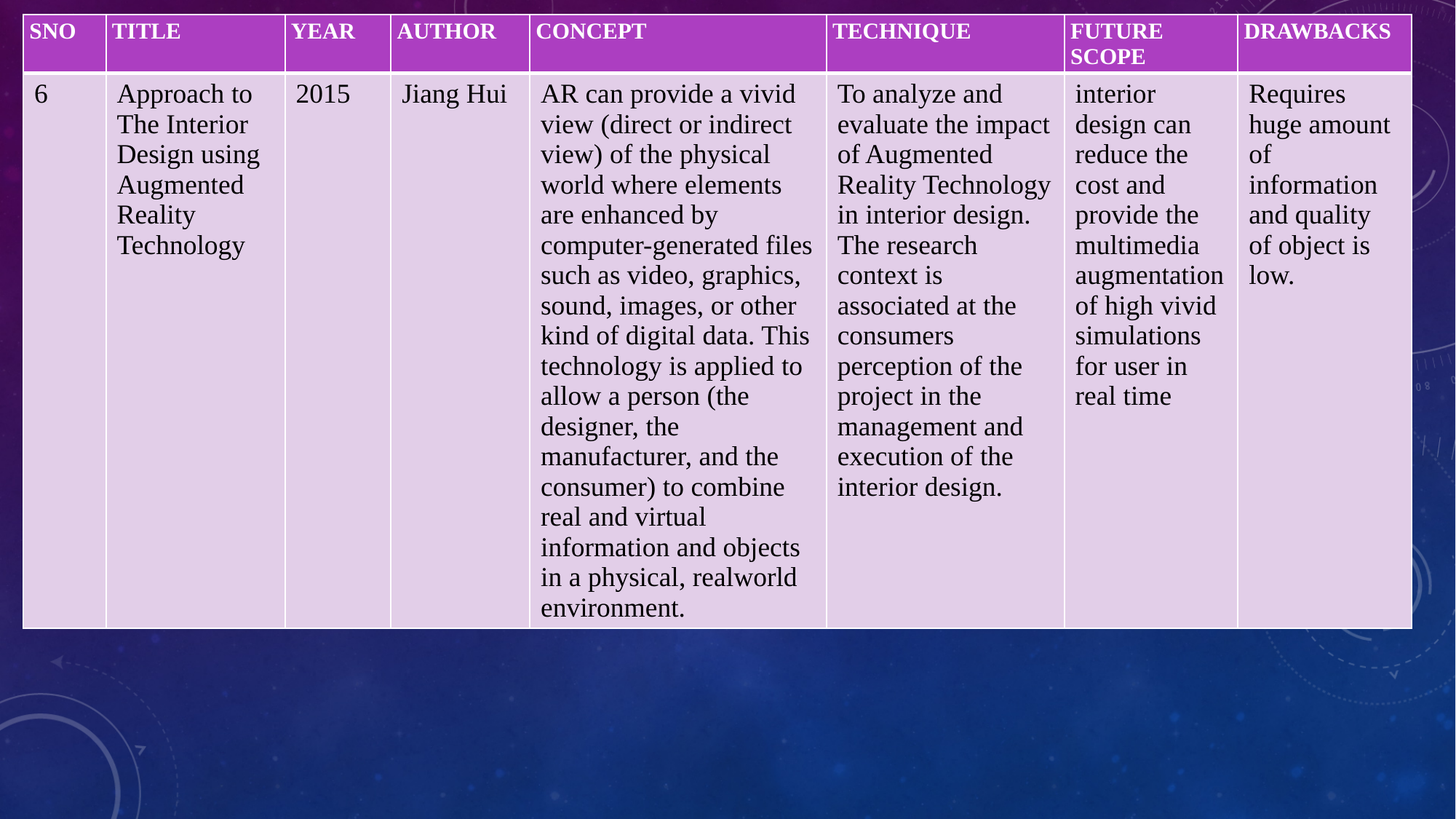

| SNO | TITLE | YEAR | AUTHOR | CONCEPT | TECHNIQUE | FUTURE SCOPE | DRAWBACKS |
| --- | --- | --- | --- | --- | --- | --- | --- |
| 6 | Approach to The Interior Design using Augmented Reality Technology | 2015 | Jiang Hui | AR can provide a vivid view (direct or indirect view) of the physical world where elements are enhanced by computer-generated files such as video, graphics, sound, images, or other kind of digital data. This technology is applied to allow a person (the designer, the manufacturer, and the consumer) to combine real and virtual information and objects in a physical, realworld environment. | To analyze and evaluate the impact of Augmented Reality Technology in interior design. The research context is associated at the consumers perception of the project in the management and execution of the interior design. | interior design can reduce the cost and provide the multimedia augmentation of high vivid simulations for user in real time | Requires huge amount of information and quality of object is low. |